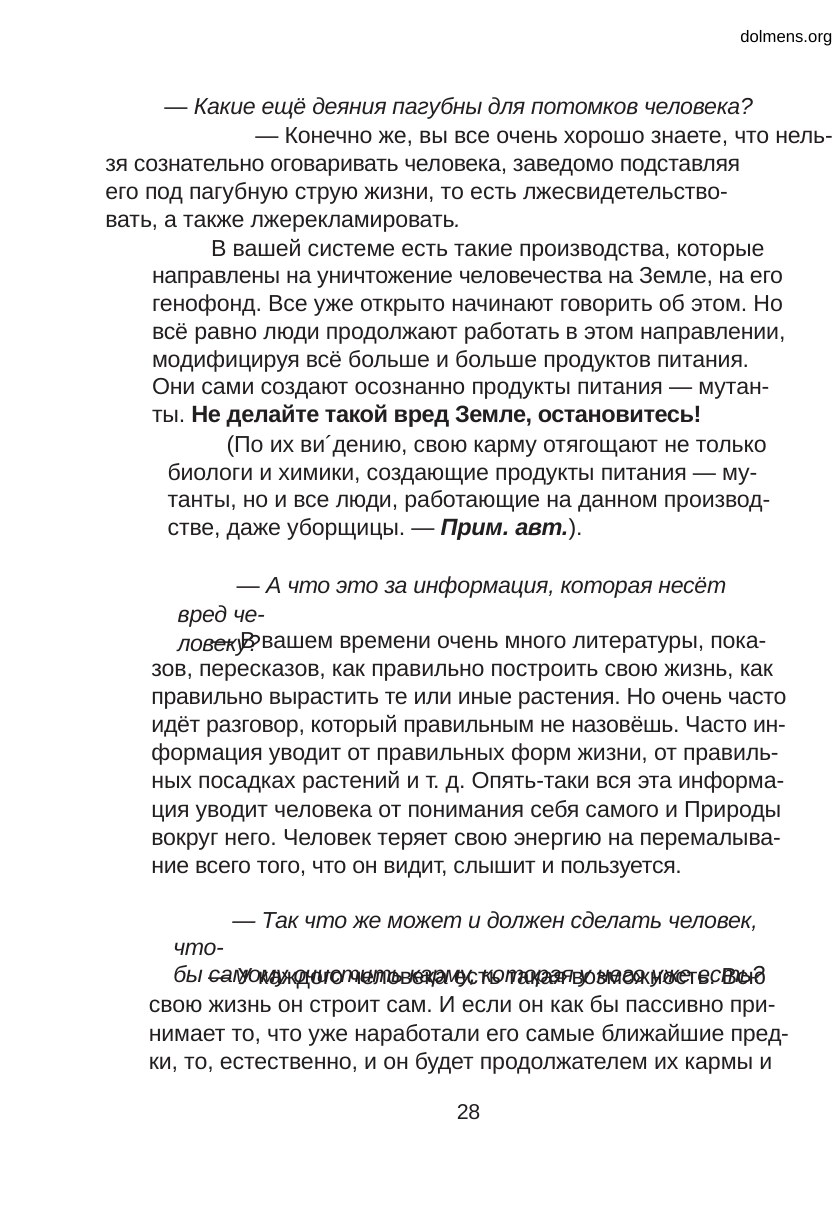

dolmens.org

— Какие ещё деяния пагубны для потомков человека?
	— Конечно же, вы все очень хорошо знаете, что нель-
зя сознательно оговаривать человека, заведомо подставляя
его под пагубную струю жизни, то есть лжесвидетельство-
вать, а также лжерекламировать.

В вашей системе есть такие производства, которые
направлены на уничтожение человечества на Земле, на его
генофонд. Все уже открыто начинают говорить об этом. Но
всё равно люди продолжают работать в этом направлении,
модифицируя всё больше и больше продуктов питания.
Они сами создают осознанно продукты питания — мутан-
ты. Не делайте такой вред Земле, остановитесь!

(По их ви´дению, свою карму отягощают не только
биологи и химики, создающие продукты питания — му-
танты, но и все люди, работающие на данном производ-
стве, даже уборщицы. — Прим. авт.).

— А что это за информация, которая несёт вред че-
ловеку?

— В вашем времени очень много литературы, пока-
зов, пересказов, как правильно построить свою жизнь, как
правильно вырастить те или иные растения. Но очень часто
идёт разговор, который правильным не назовёшь. Часто ин-
формация уводит от правильных форм жизни, от правиль-
ных посадках растений и т. д. Опять-таки вся эта информа-
ция уводит человека от понимания себя самого и Природы
вокруг него. Человек теряет свою энергию на перемалыва-
ние всего того, что он видит, слышит и пользуется.

— Так что же может и должен сделать человек, что-
бы самому очистить карму, которая у него уже есть?

— У каждого человека есть такая возможность. Всю
свою жизнь он строит сам. И если он как бы пассивно при-
нимает то, что уже наработали его самые ближайшие пред-
ки, то, естественно, и он будет продолжателем их кармы и

28